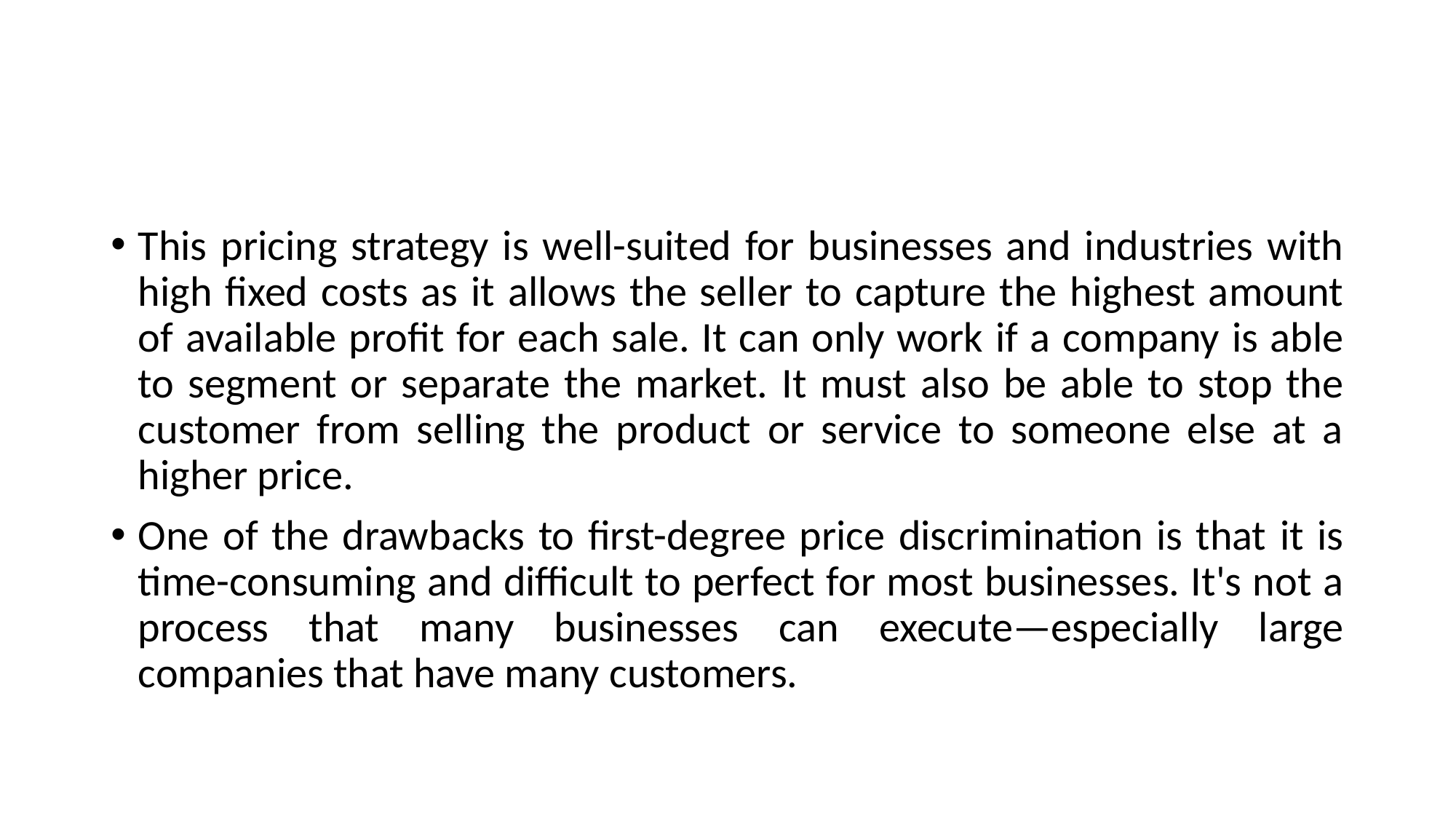

#
This pricing strategy is well-suited for businesses and industries with high fixed costs as it allows the seller to capture the highest amount of available profit for each sale. It can only work if a company is able to segment or separate the market. It must also be able to stop the customer from selling the product or service to someone else at a higher price.
One of the drawbacks to first-degree price discrimination is that it is time-consuming and difficult to perfect for most businesses. It's not a process that many businesses can execute—especially large companies that have many customers.